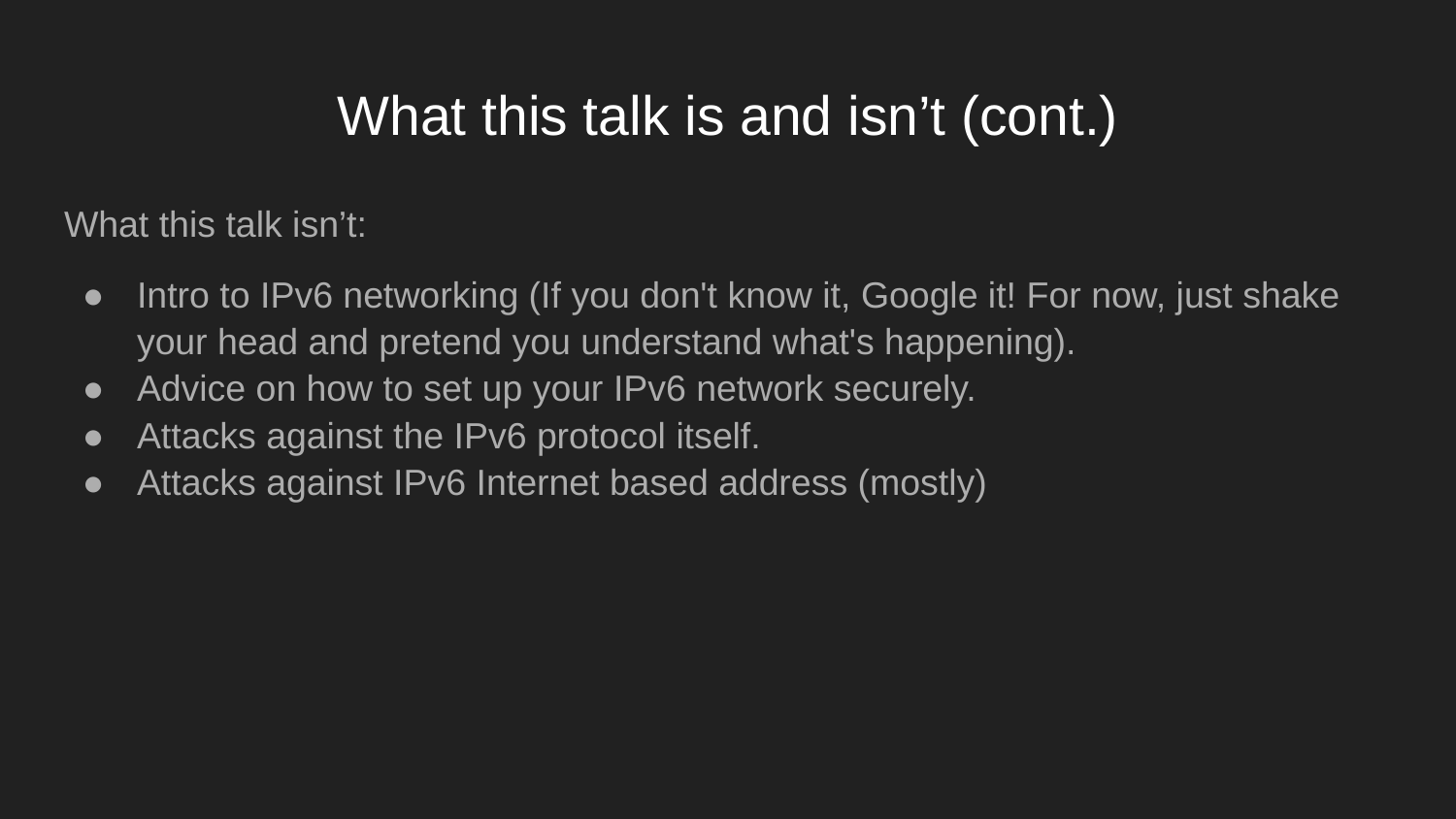

# What this talk is and isn’t (cont.)
What this talk isn’t:
Intro to IPv6 networking (If you don't know it, Google it! For now, just shake your head and pretend you understand what's happening).
Advice on how to set up your IPv6 network securely.
Attacks against the IPv6 protocol itself.
Attacks against IPv6 Internet based address (mostly)